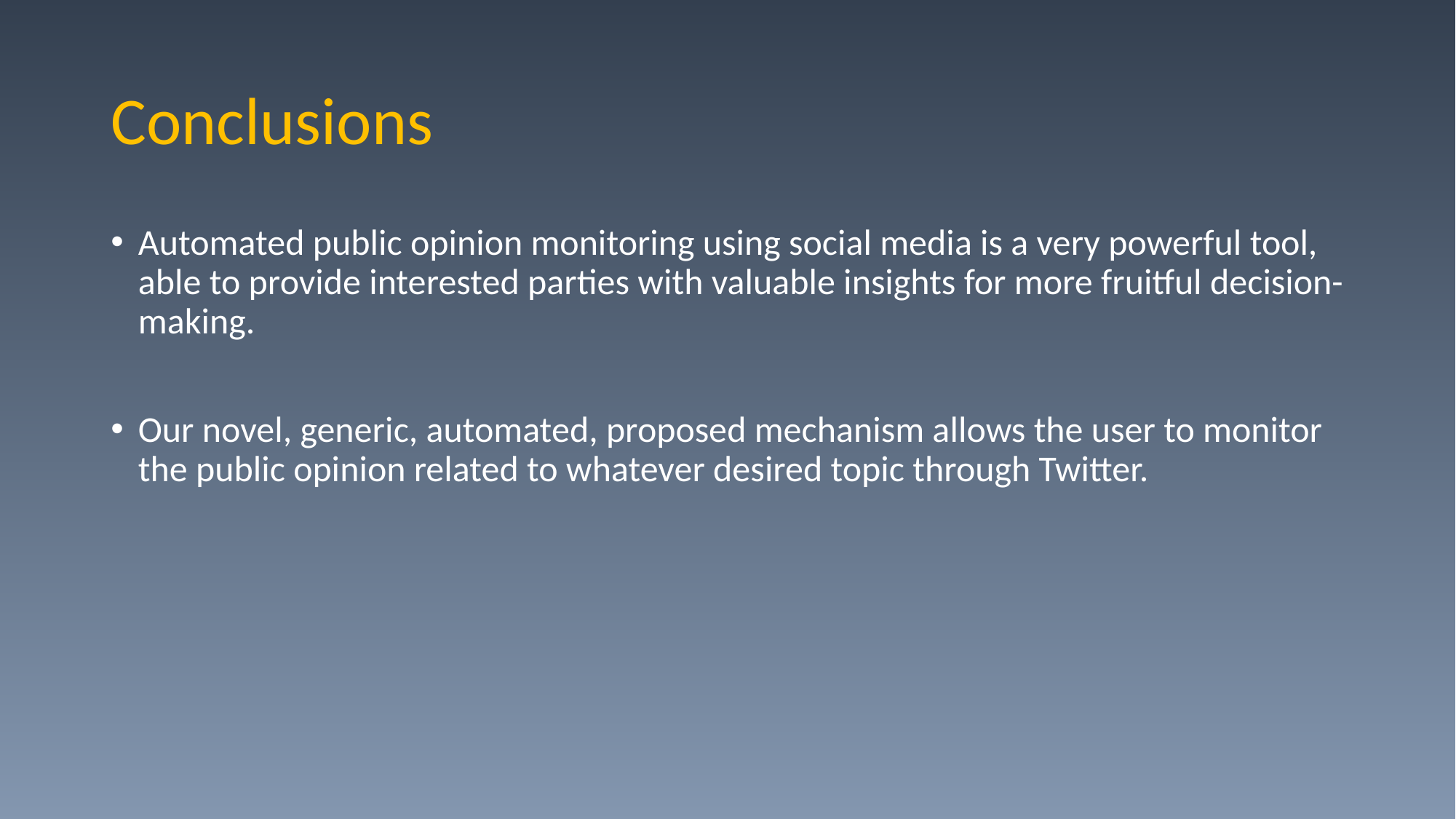

# Conclusions
Automated public opinion monitoring using social media is a very powerful tool, able to provide interested parties with valuable insights for more fruitful decision-making.

Our novel, generic, automated, proposed mechanism allows the user to monitor the public opinion related to whatever desired topic through Twitter.